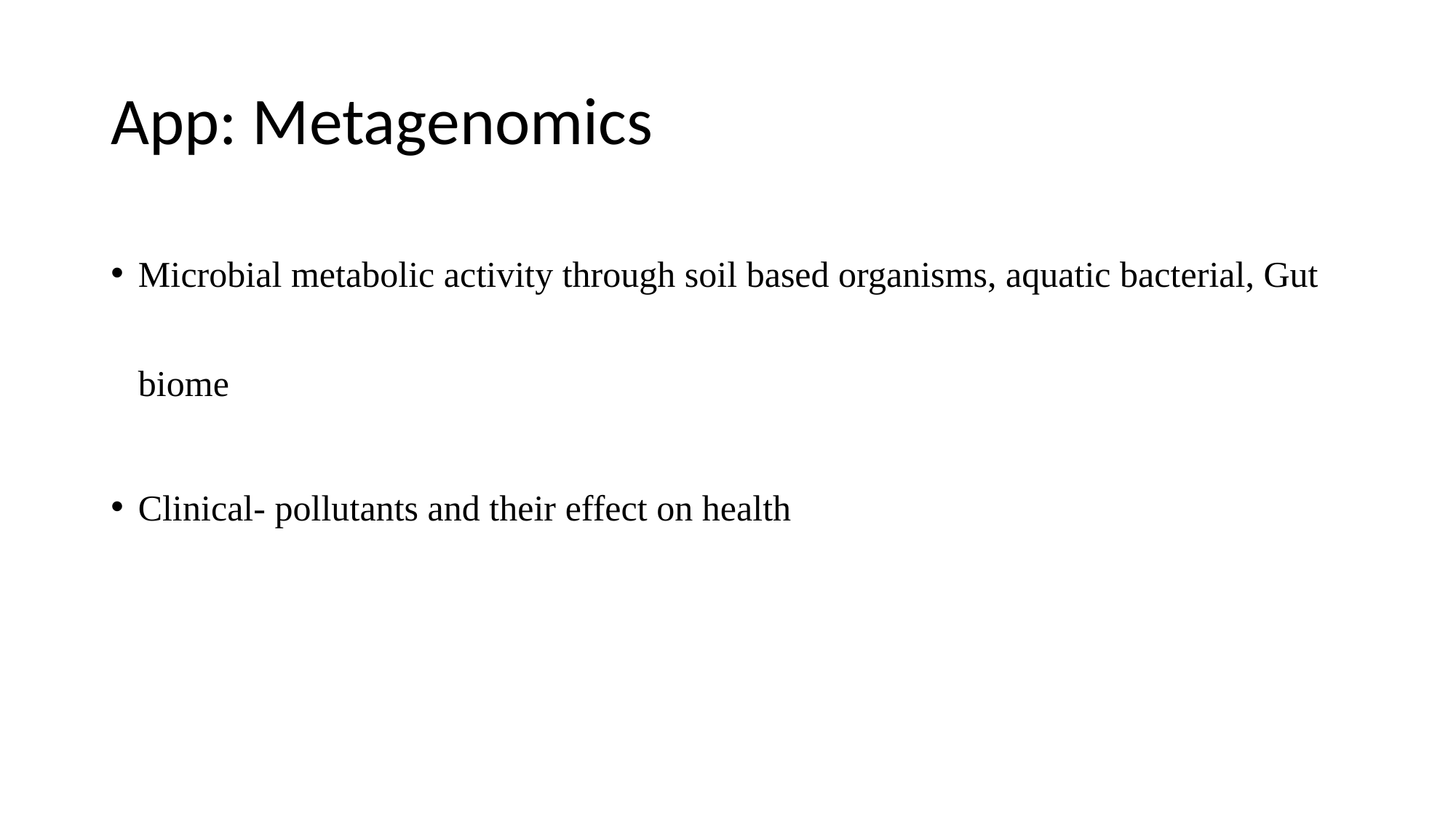

# App: Metagenomics
Microbial metabolic activity through soil based organisms, aquatic bacterial, Gut biome
Clinical- pollutants and their effect on health